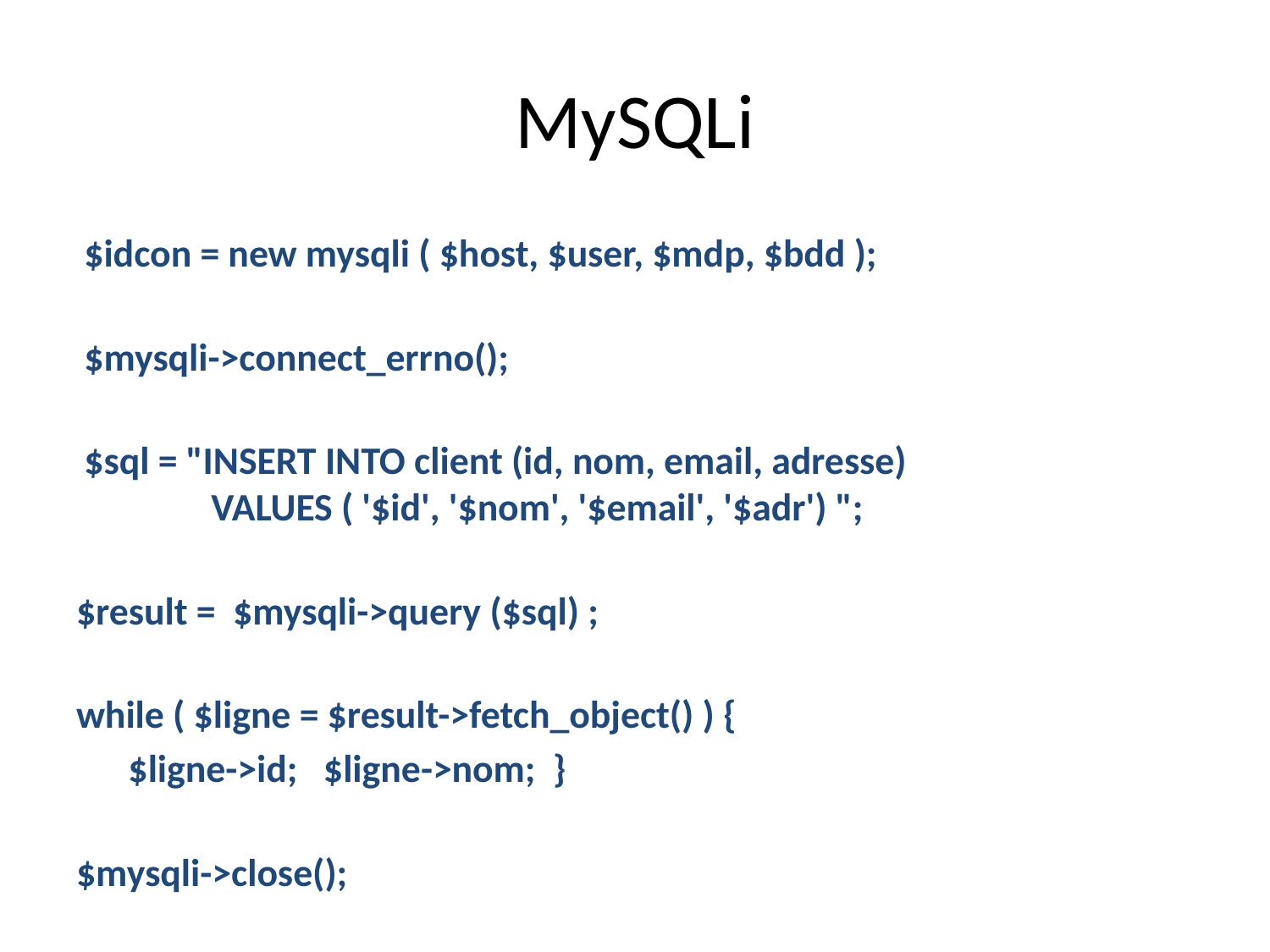

# MySQLi
$idcon = new mysqli ( $host, $user, $mdp, $bdd );

$mysqli->connect_errno();

$sql = "INSERT INTO client (id, nom, email, adresse)
	VALUES ( '$id', '$nom', '$email', '$adr') ";

$result =  $mysqli->query ($sql) ;

while ( $ligne = $result->fetch_object() ) {
      $ligne->id;   $ligne->nom;  }

$mysqli->close();